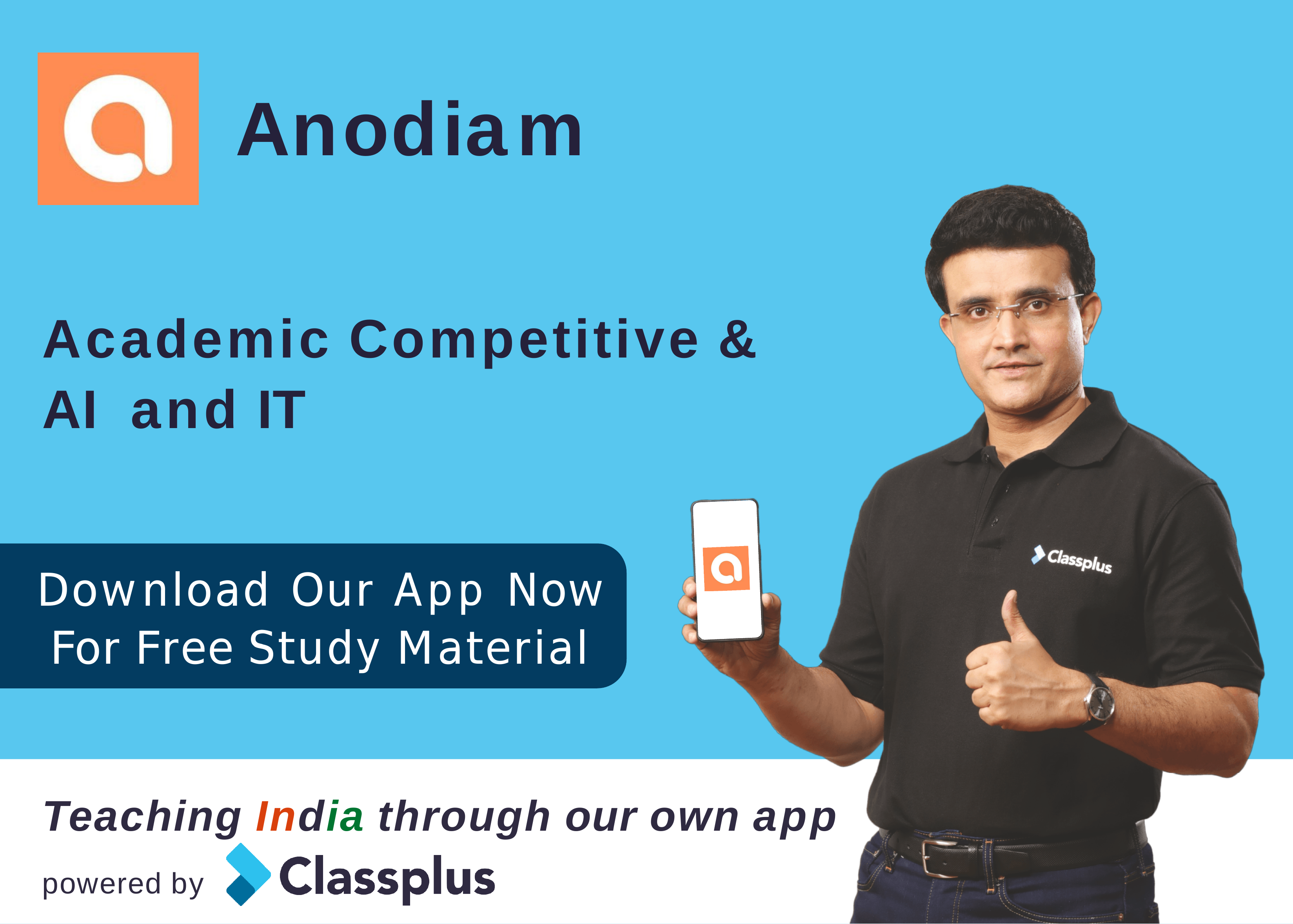

# Anodiam
Academic Competitive & AI  and IT
Download Our App Now  For Free Study Material
Teaching India through our own app
powered by